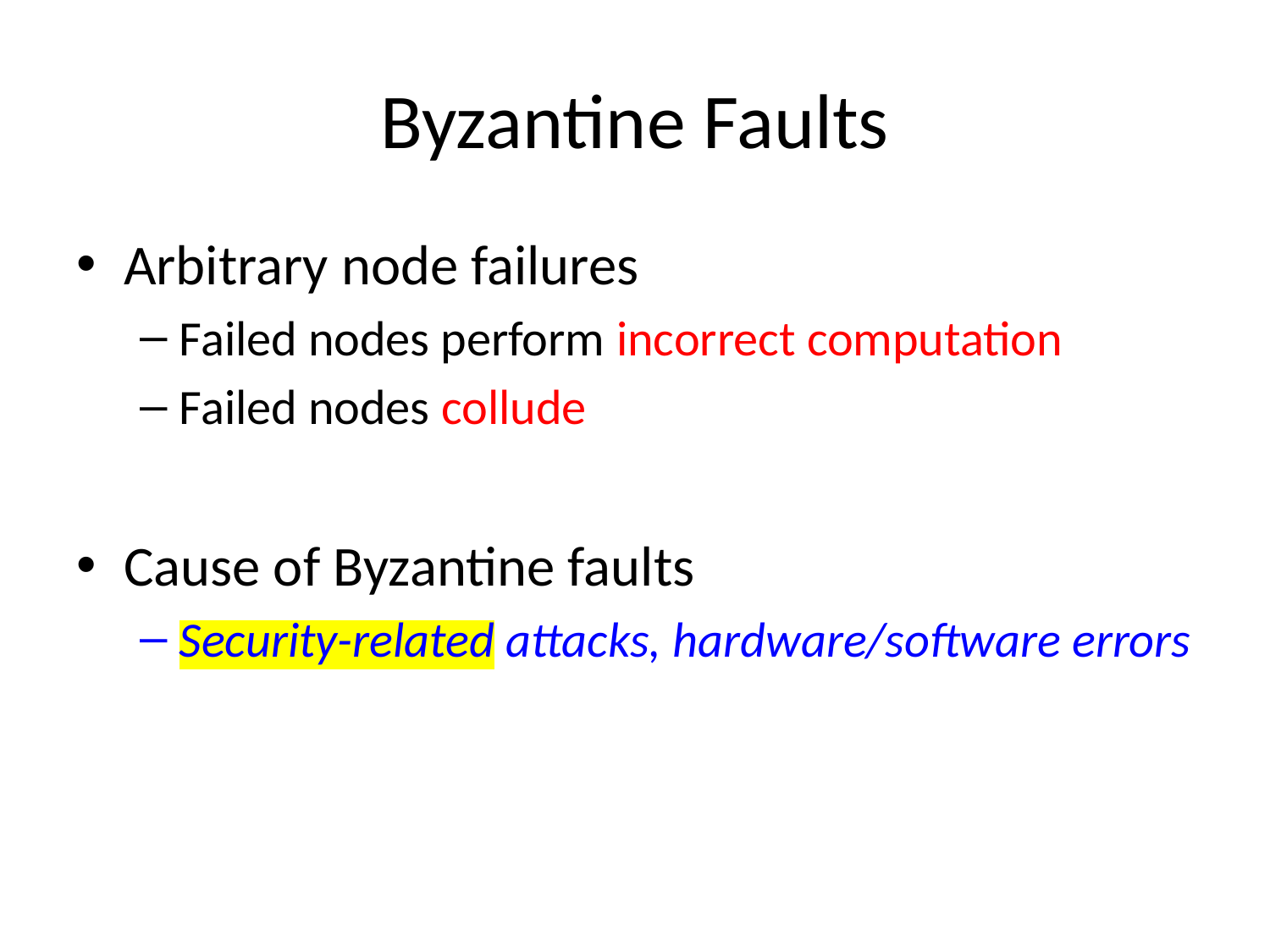

# Byzantine Faults
Arbitrary node failures
Failed nodes perform incorrect computation
Failed nodes collude

Cause of Byzantine faults
Security-related attacks, hardware/software errors